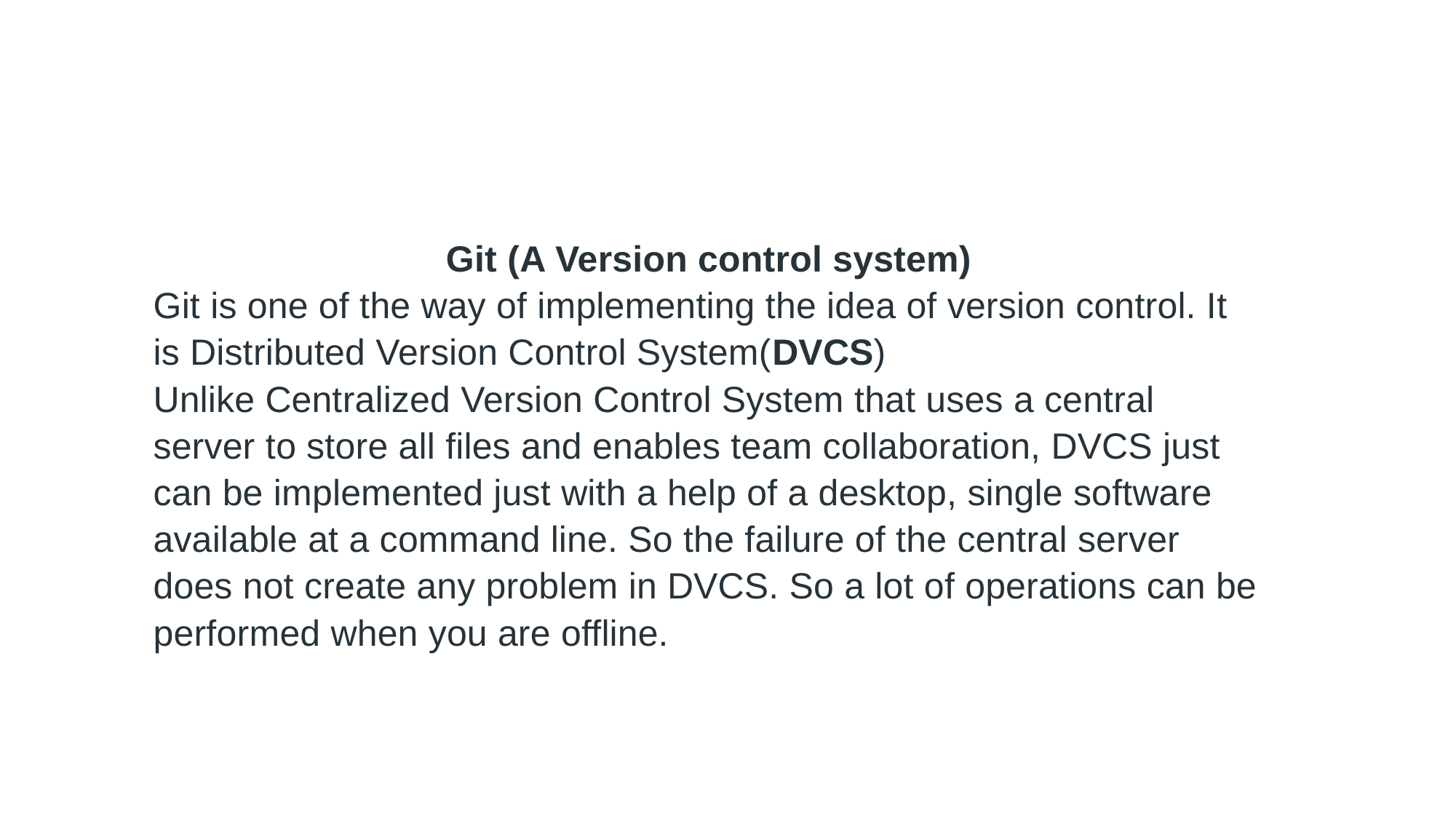

Git (A Version control system)
Git is one of the way of implementing the idea of version control. It is Distributed Version Control System(DVCS)
Unlike Centralized Version Control System that uses a central server to store all files and enables team collaboration, DVCS just can be implemented just with a help of a desktop, single software available at a command line. So the failure of the central server does not create any problem in DVCS. So a lot of operations can be performed when you are offline.